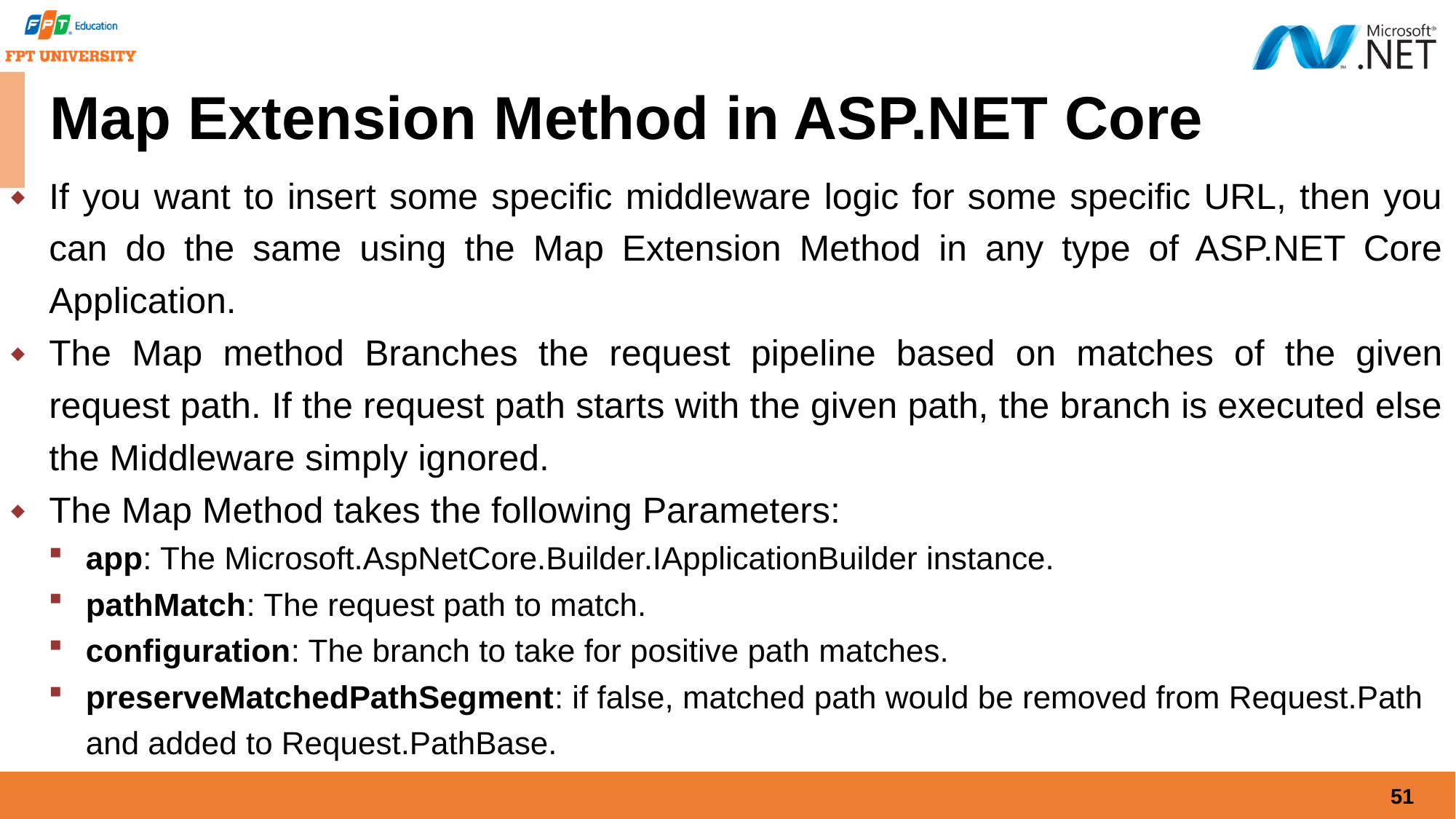

# Map Extension Method in ASP.NET Core
If you want to insert some specific middleware logic for some specific URL, then you can do the same using the Map Extension Method in any type of ASP.NET Core Application.
The Map method Branches the request pipeline based on matches of the given request path. If the request path starts with the given path, the branch is executed else the Middleware simply ignored.
The Map Method takes the following Parameters:
app: The Microsoft.AspNetCore.Builder.IApplicationBuilder instance.
pathMatch: The request path to match.
configuration: The branch to take for positive path matches.
preserveMatchedPathSegment: if false, matched path would be removed from Request.Path and added to Request.PathBase.

51